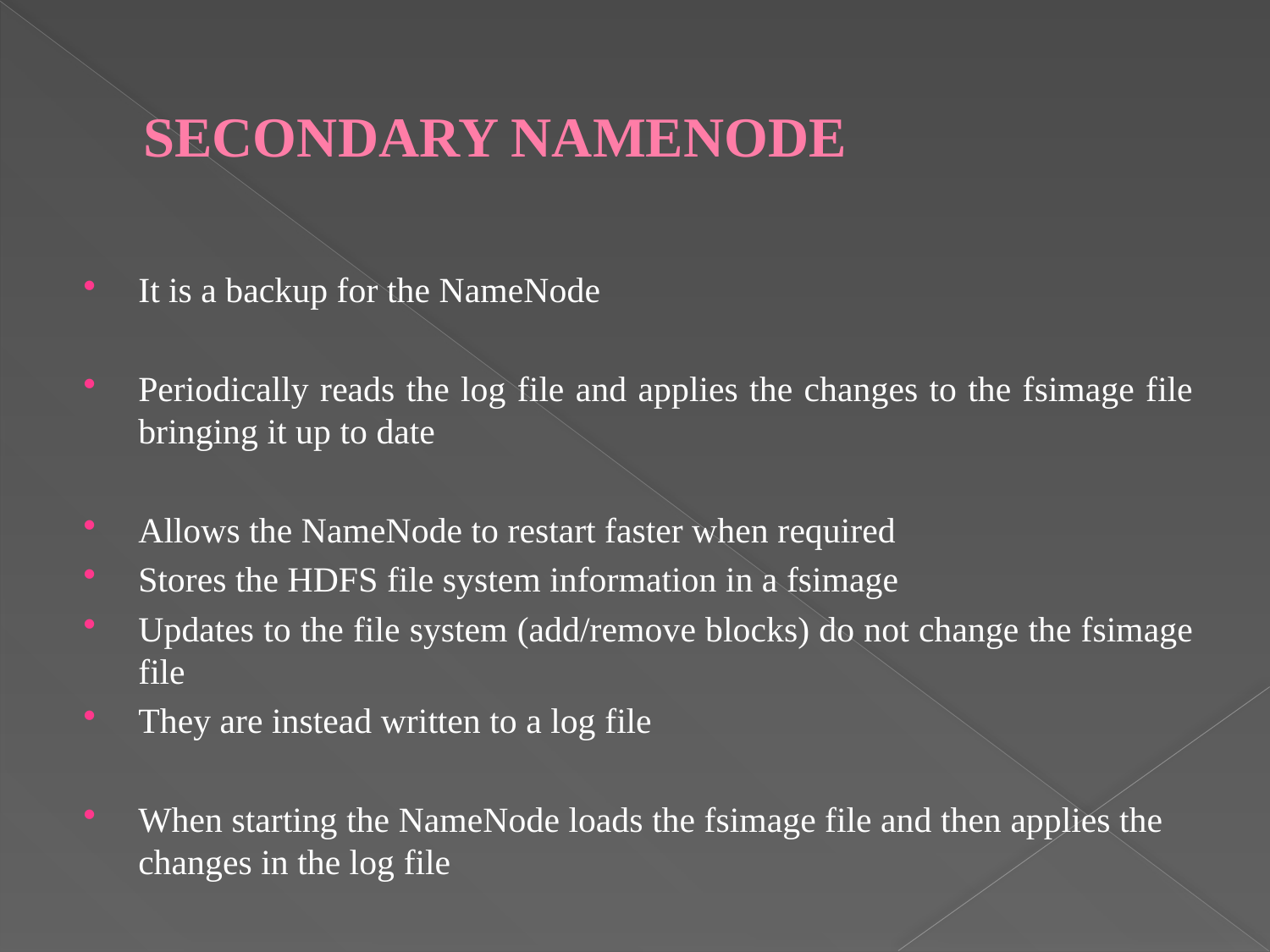

# SECONDARY NAMENODE
It is a backup for the NameNode

Periodically reads the log file and applies the changes to the fsimage file bringing it up to date

Allows the NameNode to restart faster when required
Stores the HDFS file system information in a fsimage
Updates to the file system (add/remove blocks) do not change the fsimage file
They are instead written to a log file

When starting the NameNode loads the fsimage file and then applies the changes in the log file